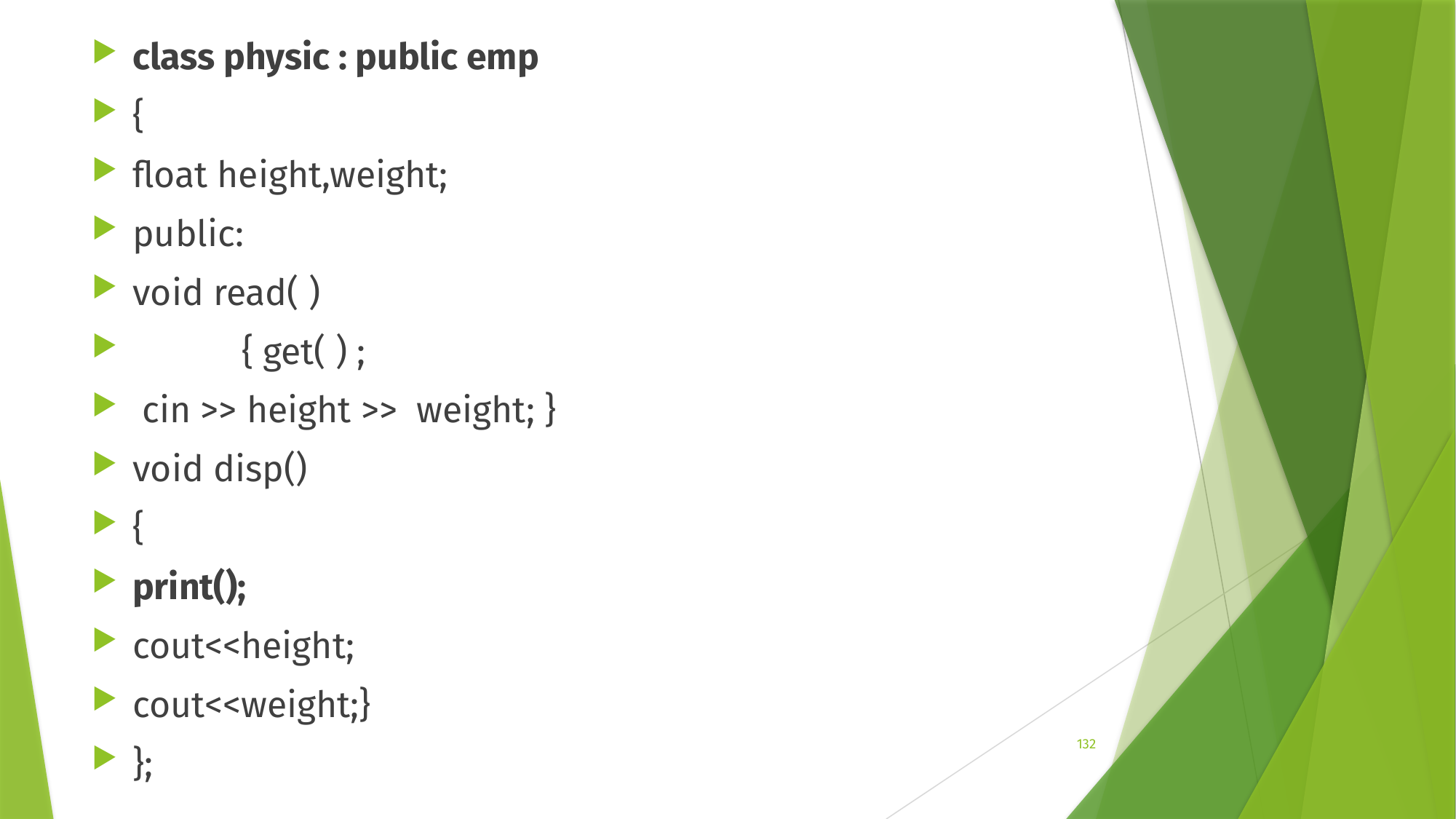

class physic : public emp
{
float height,weight;
public:
void read( )
	{ get( ) ;
 cin >> height >>  weight; }
void disp()
{
print();
cout<<height;
cout<<weight;}
};

132